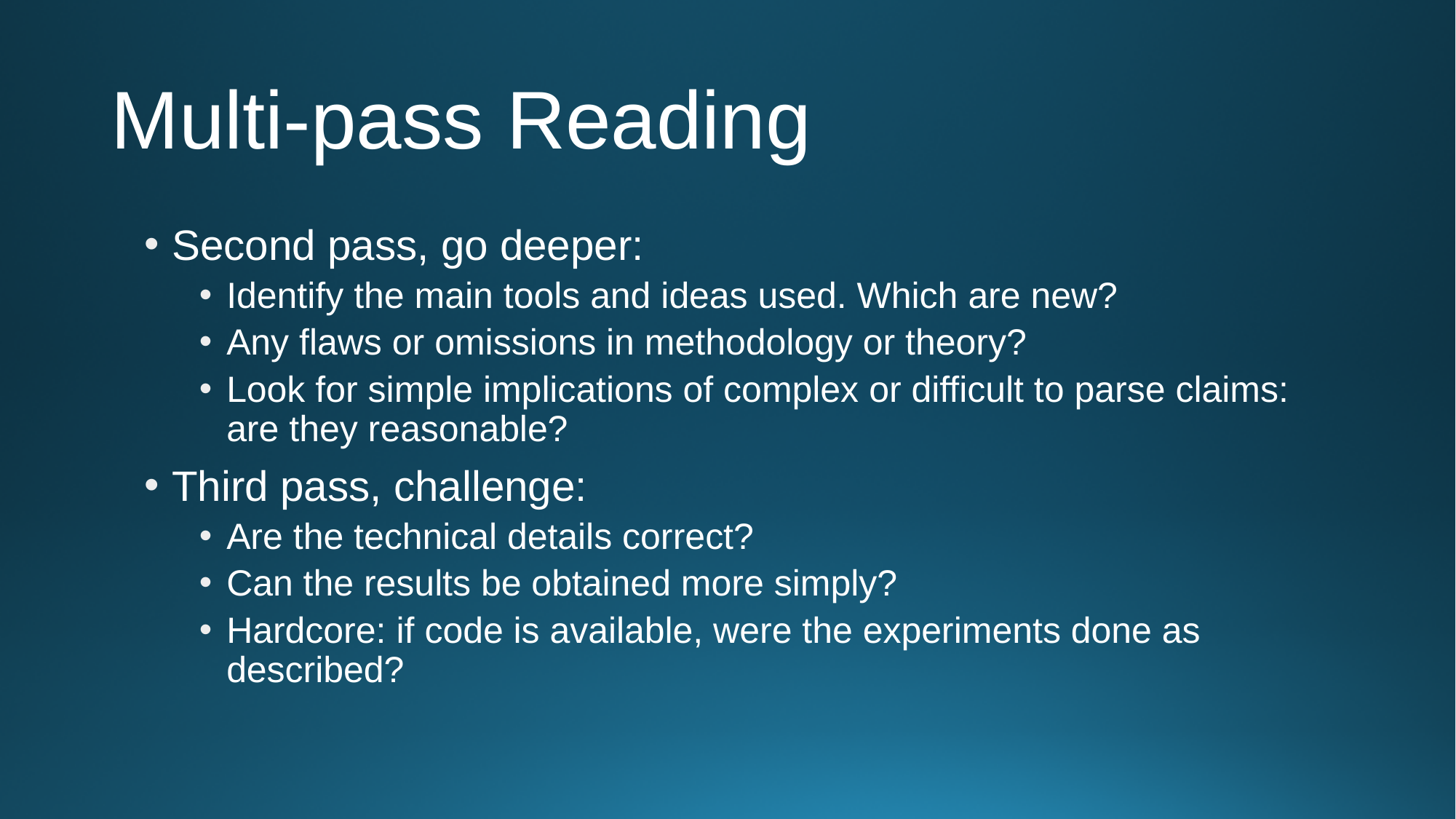

# Multi-pass Reading
Second pass, go deeper:
Identify the main tools and ideas used. Which are new?
Any flaws or omissions in methodology or theory?
Look for simple implications of complex or difficult to parse claims: are they reasonable?
Third pass, challenge:
Are the technical details correct?
Can the results be obtained more simply?
Hardcore: if code is available, were the experiments done as described?